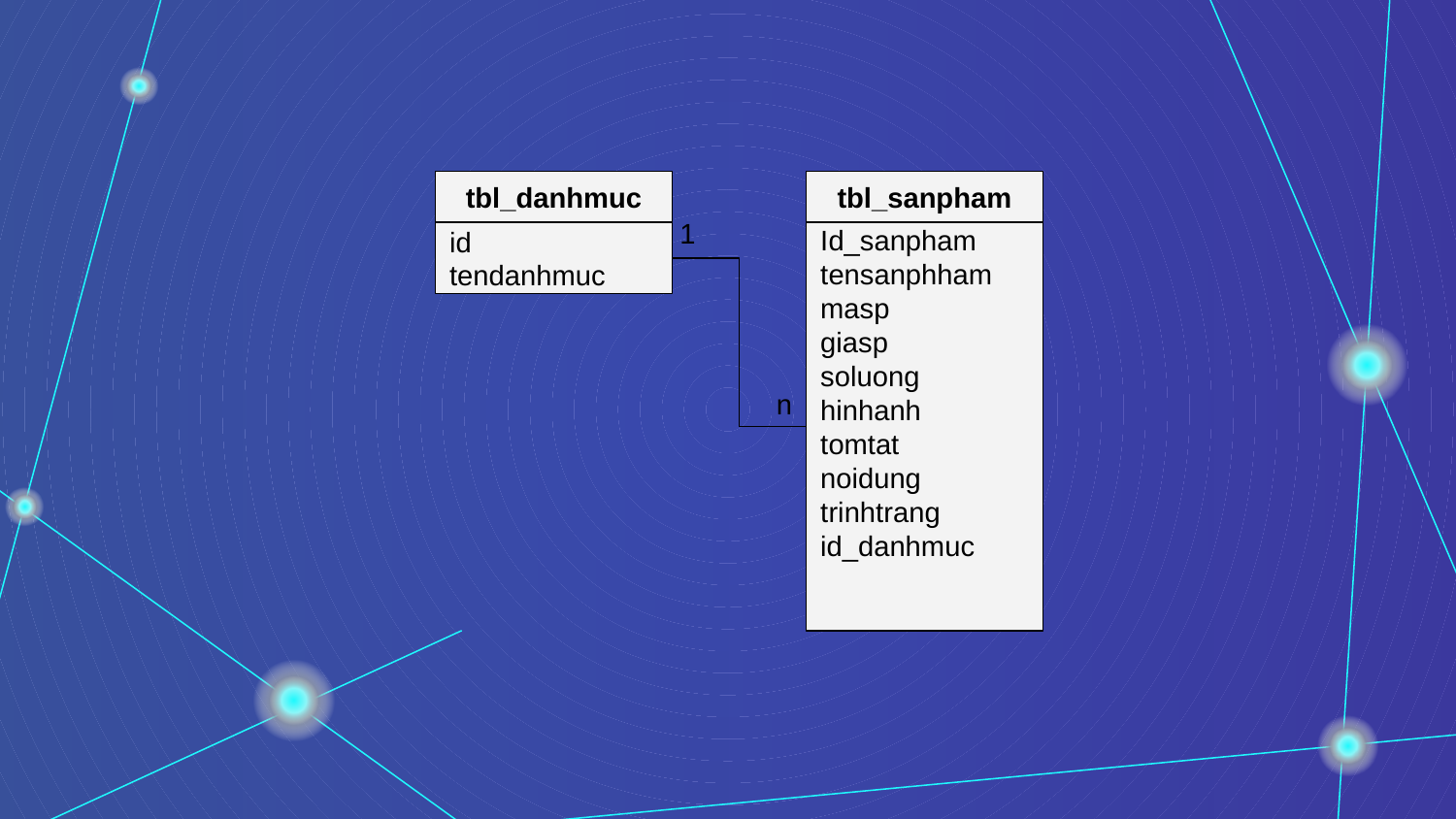

tbl_danhmuc
tbl_sanpham
1
id
tendanhmuc
Id_sanpham
tensanphham
masp
giasp
soluong
hinhanh
tomtat
noidung
trinhtrang
id_danhmuc

n